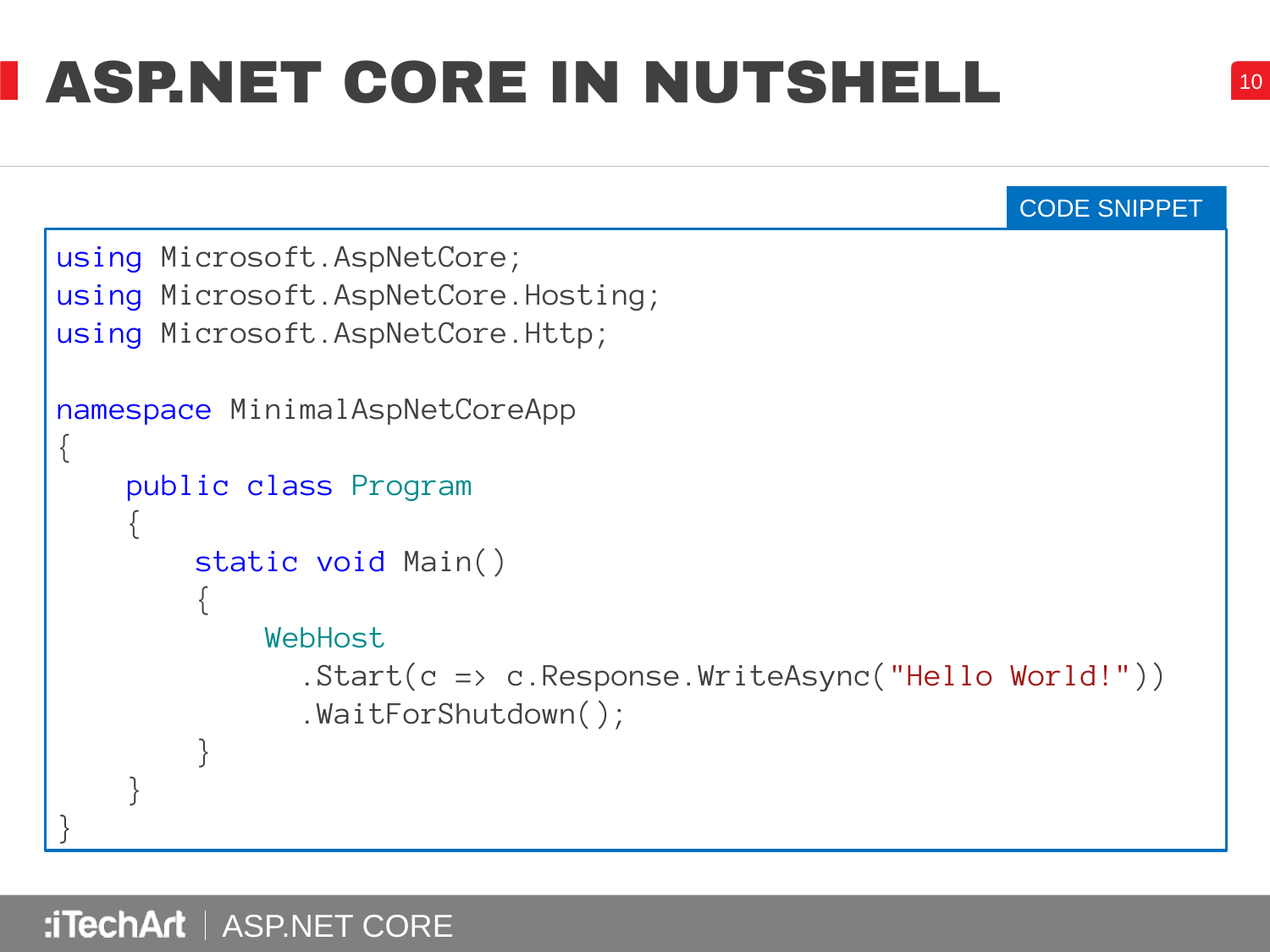

# ASP.NET CORE in nutshell
CODE SNIPPET
using Microsoft.AspNetCore;
using Microsoft.AspNetCore.Hosting;
using Microsoft.AspNetCore.Http;

namespace MinimalAspNetCoreApp
{
    public class Program
    {
        static void Main()
        {
            WebHost
   .Start(c => c.Response.WriteAsync("Hello World!"))
   .WaitForShutdown();
        }
    }
}